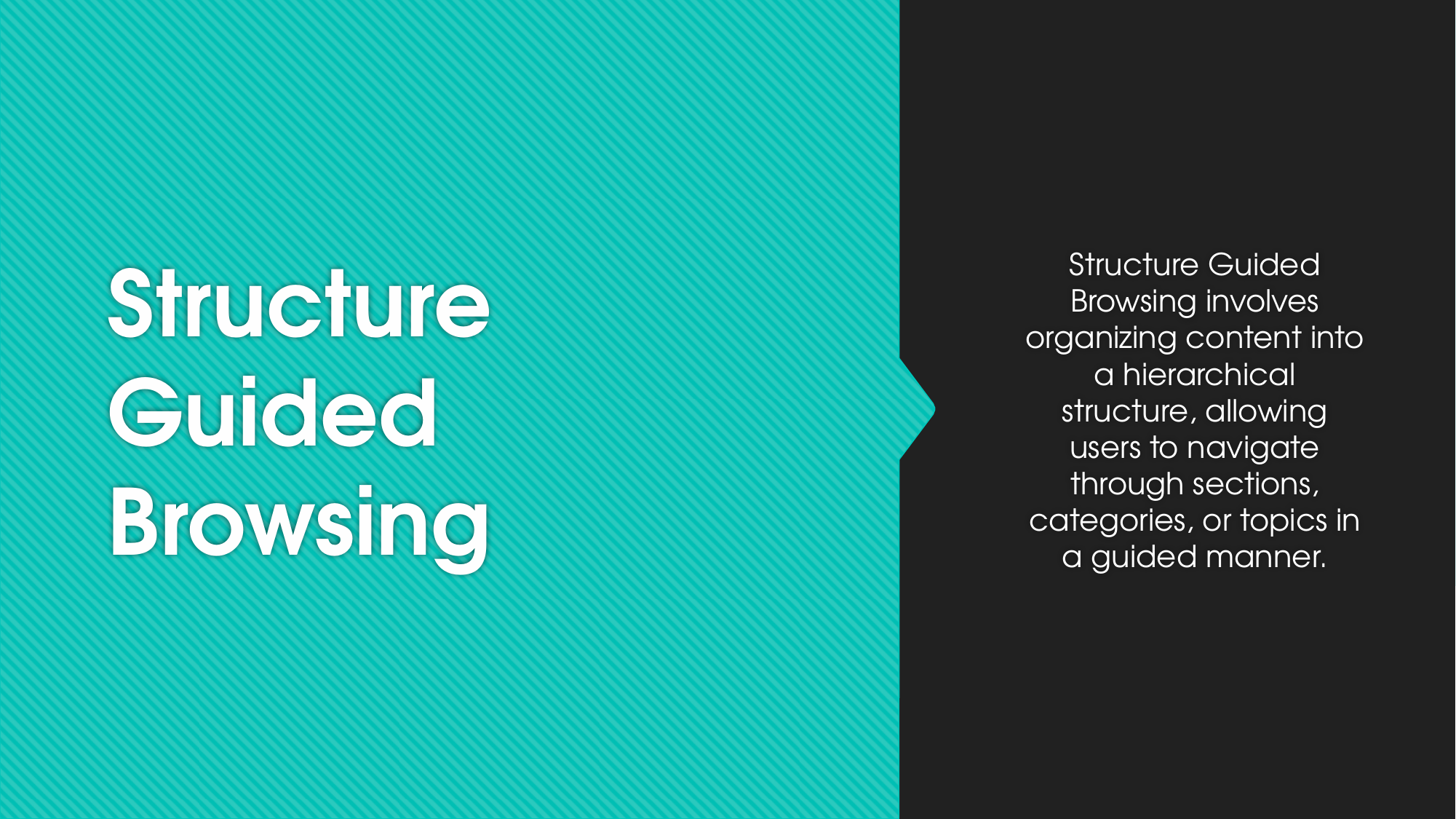

# Structure Guided Browsing
Structure Guided Browsing involves organizing content into a hierarchical structure, allowing users to navigate through sections, categories, or topics in a guided manner.